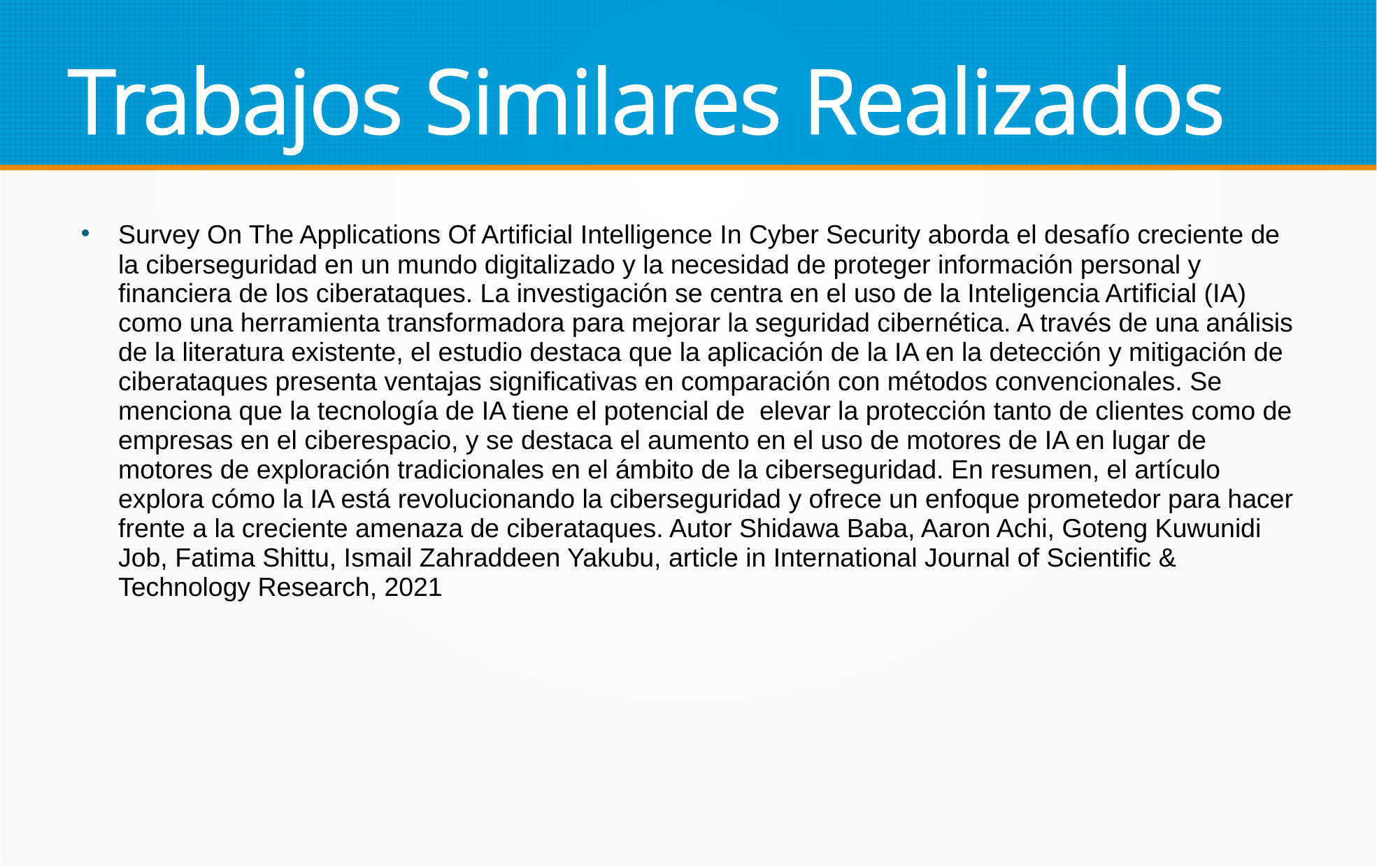

Trabajos Similares Realizados
Survey On The Applications Of Artificial Intelligence In Cyber Security aborda el desafío creciente de la ciberseguridad en un mundo digitalizado y la necesidad de proteger información personal y financiera de los ciberataques. La investigación se centra en el uso de la Inteligencia Artificial (IA) como una herramienta transformadora para mejorar la seguridad cibernética. A través de una análisis de la literatura existente, el estudio destaca que la aplicación de la IA en la detección y mitigación de ciberataques presenta ventajas significativas en comparación con métodos convencionales. Se menciona que la tecnología de IA tiene el potencial de  elevar la protección tanto de clientes como de empresas en el ciberespacio, y se destaca el aumento en el uso de motores de IA en lugar de motores de exploración tradicionales en el ámbito de la ciberseguridad. En resumen, el artículo explora cómo la IA está revolucionando la ciberseguridad y ofrece un enfoque prometedor para hacer frente a la creciente amenaza de ciberataques. Autor Shidawa Baba, Aaron Achi, Goteng Kuwunidi Job, Fatima Shittu, Ismail Zahraddeen Yakubu, article in International Journal of Scientific & Technology Research, 2021